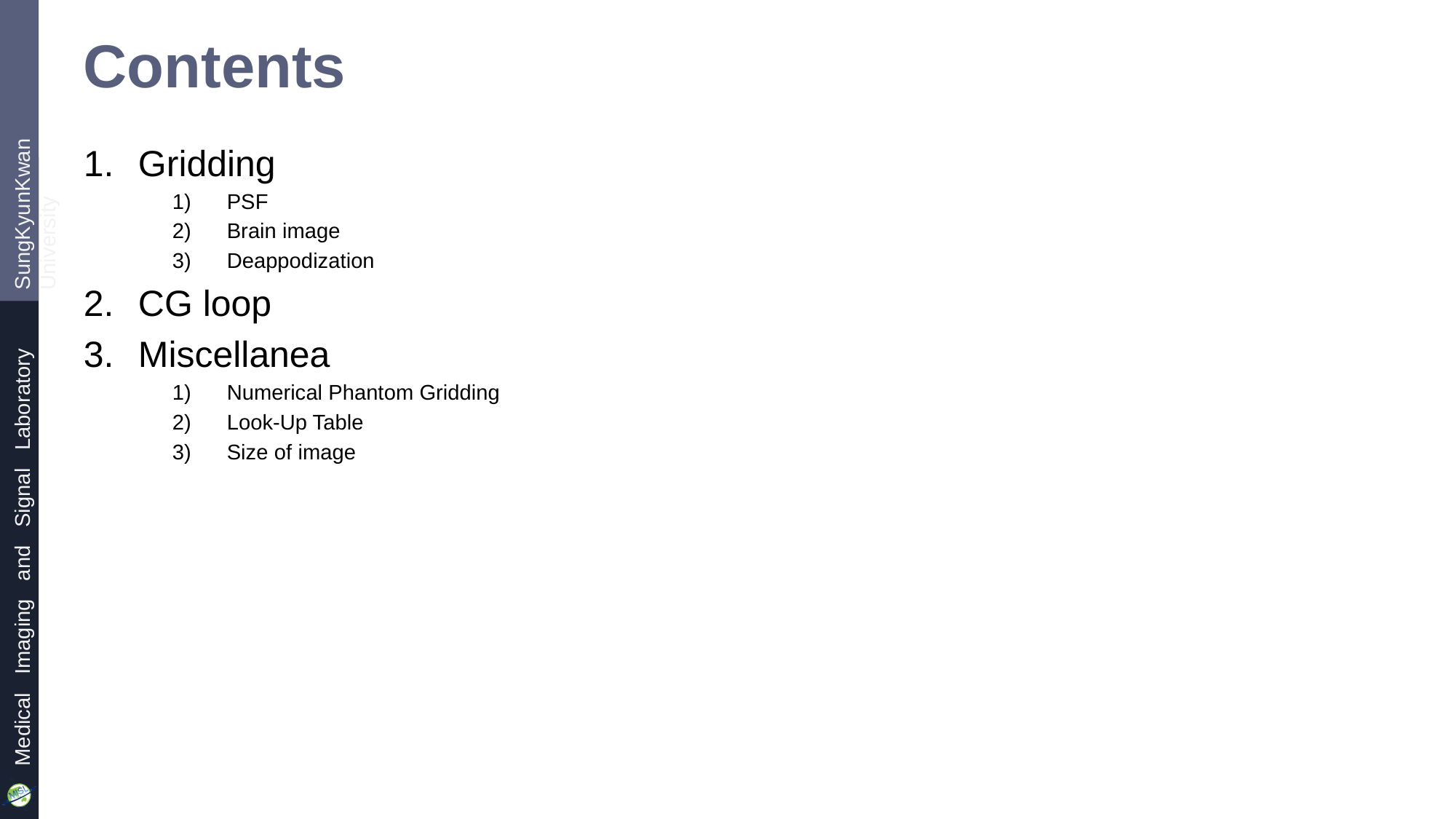

# Contents
Gridding
PSF
Brain image
Deappodization
CG loop
Miscellanea
Numerical Phantom Gridding
Look-Up Table
Size of image